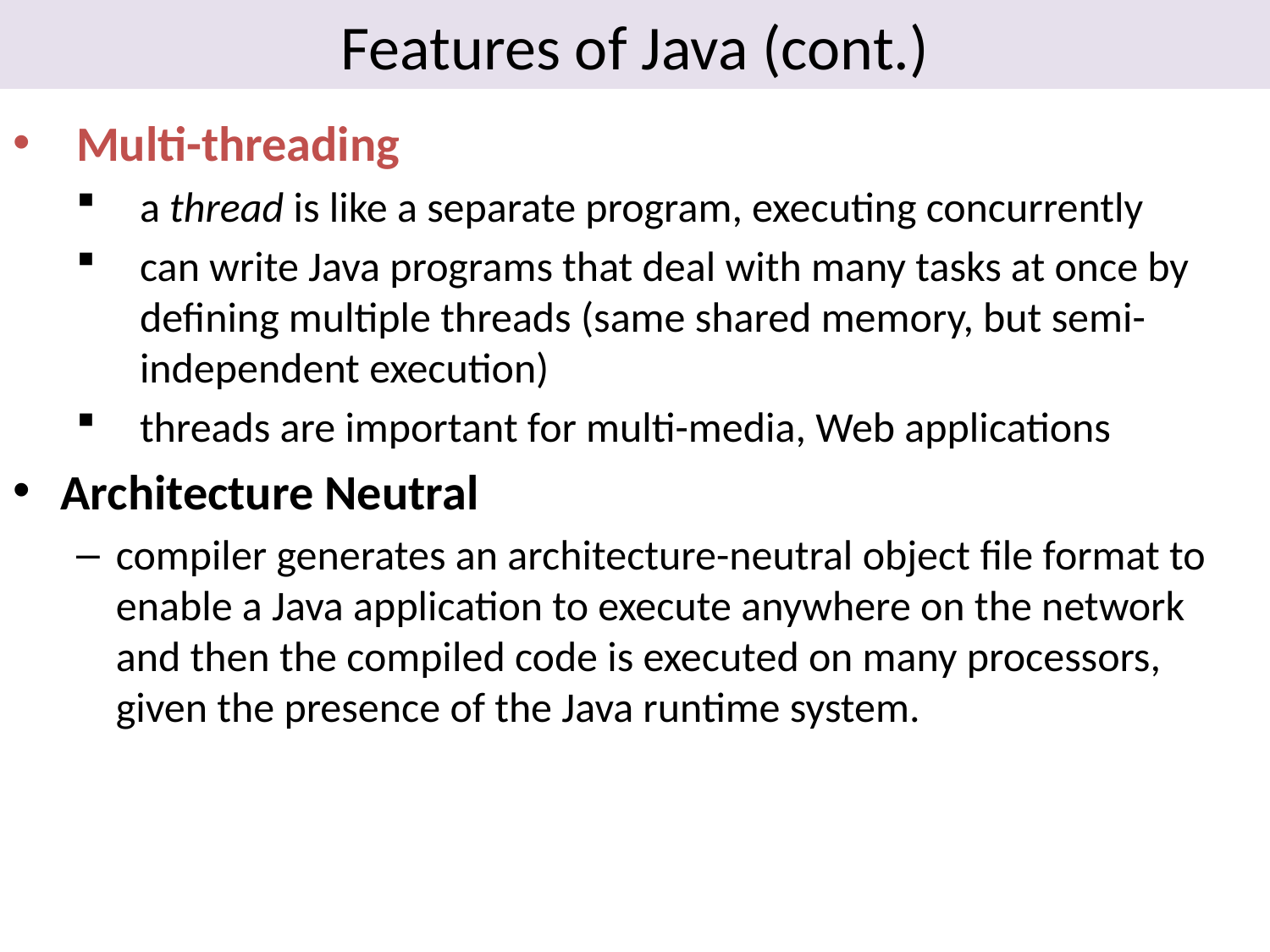

# Features of Java (cont.)
Multi-threading
a thread is like a separate program, executing concurrently
can write Java programs that deal with many tasks at once by defining multiple threads (same shared memory, but semi-independent execution)
threads are important for multi-media, Web applications
Architecture Neutral
compiler generates an architecture-neutral object file format to enable a Java application to execute anywhere on the network and then the compiled code is executed on many processors, given the presence of the Java runtime system.